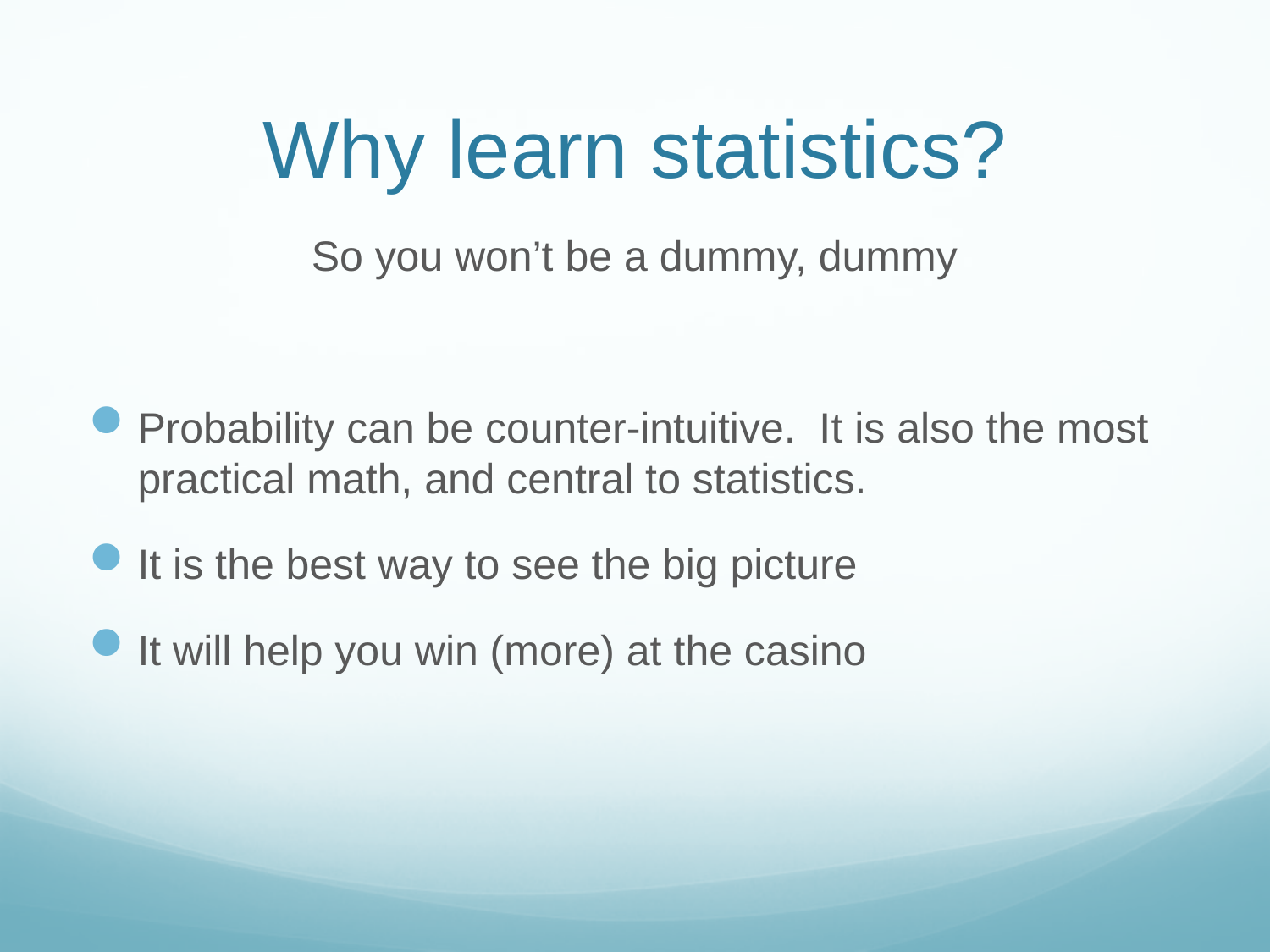

# Why learn statistics?
So you won’t be a dummy, dummy

Probability can be counter-intuitive.  It is also the most practical math, and central to statistics.
It is the best way to see the big picture
It will help you win (more) at the casino